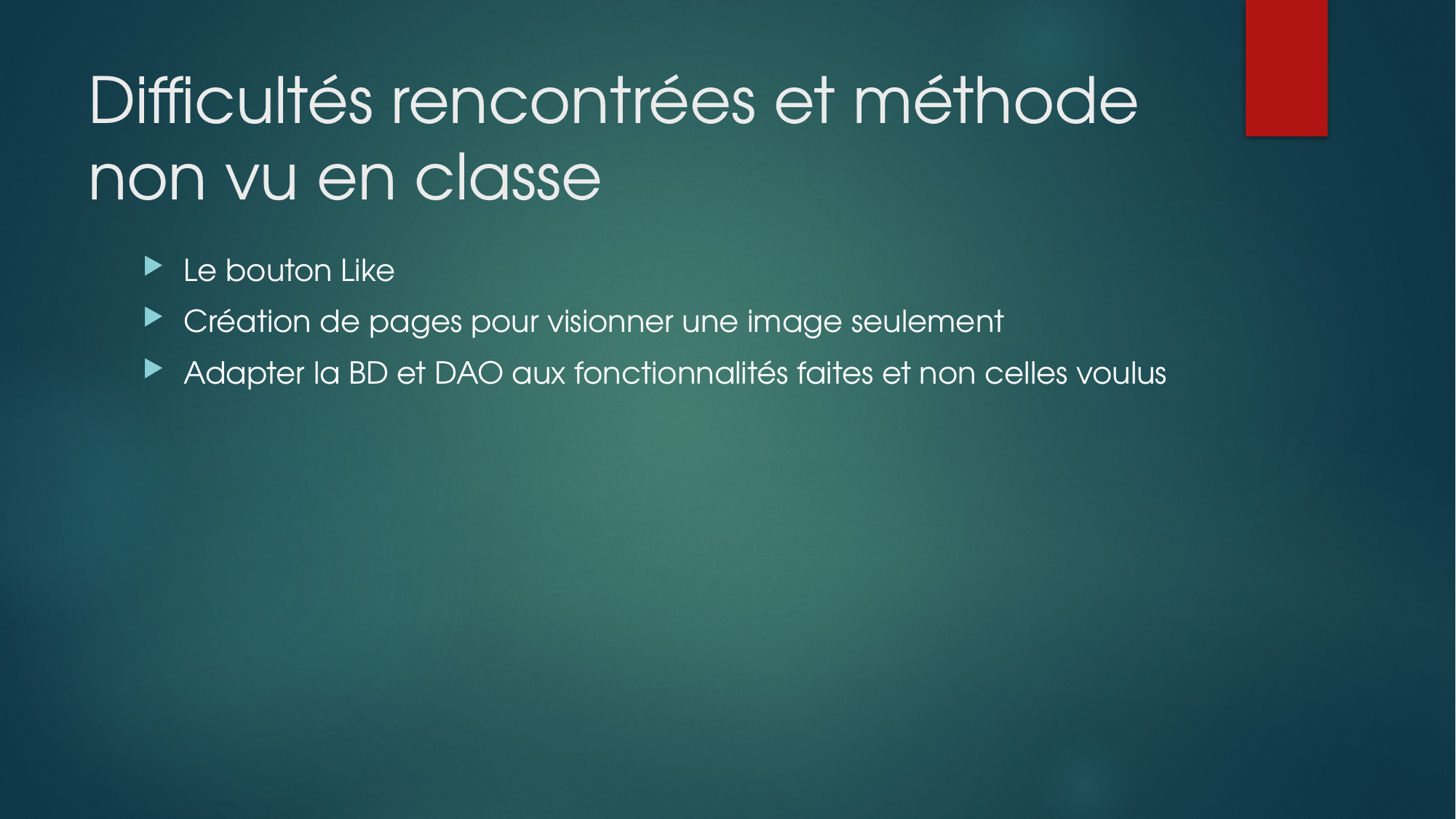

# Difficultés rencontrées et méthode non vu en classe
Le bouton Like
Création de pages pour visionner une image seulement
Adapter la BD et DAO aux fonctionnalités faites et non celles voulus